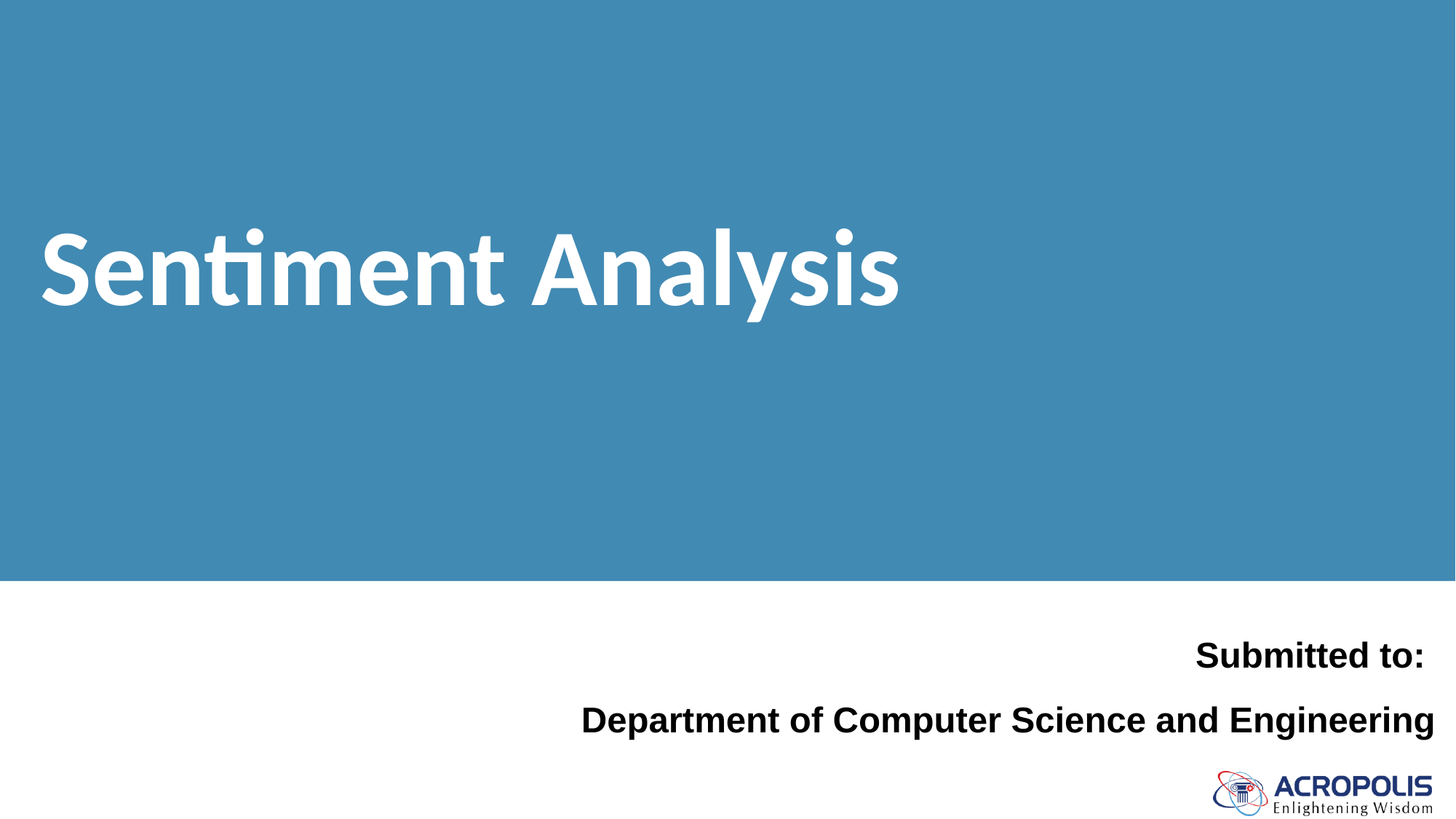

# Sentiment Analysis

Submitted to:
Department of Computer Science and Engineering